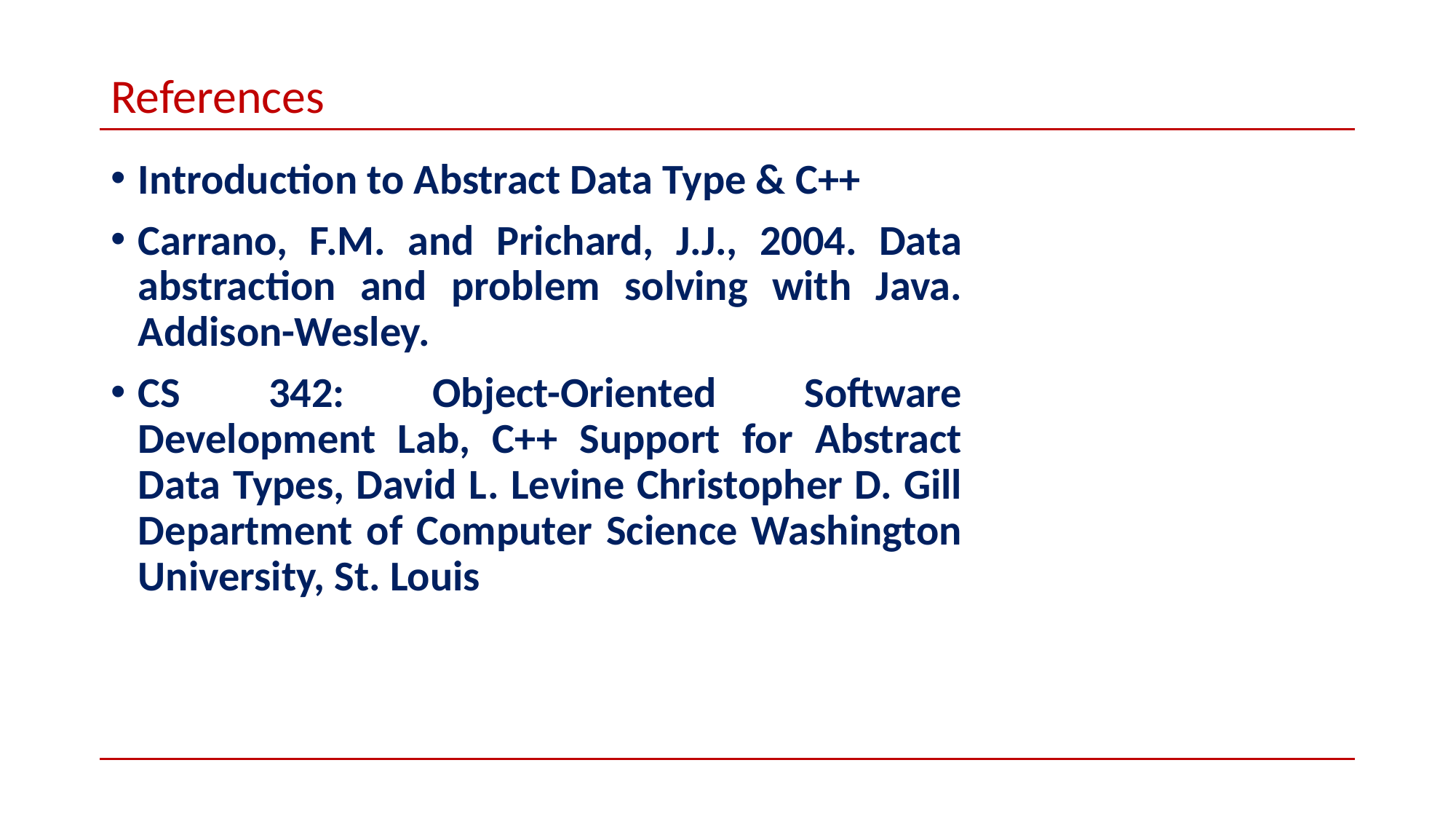

# References
Introduction to Abstract Data Type & C++
Carrano, F.M. and Prichard, J.J., 2004. Data abstraction and problem solving with Java. Addison-Wesley.
CS 342: Object-Oriented Software Development Lab, C++ Support for Abstract Data Types, David L. Levine Christopher D. Gill Department of Computer Science Washington University, St. Louis